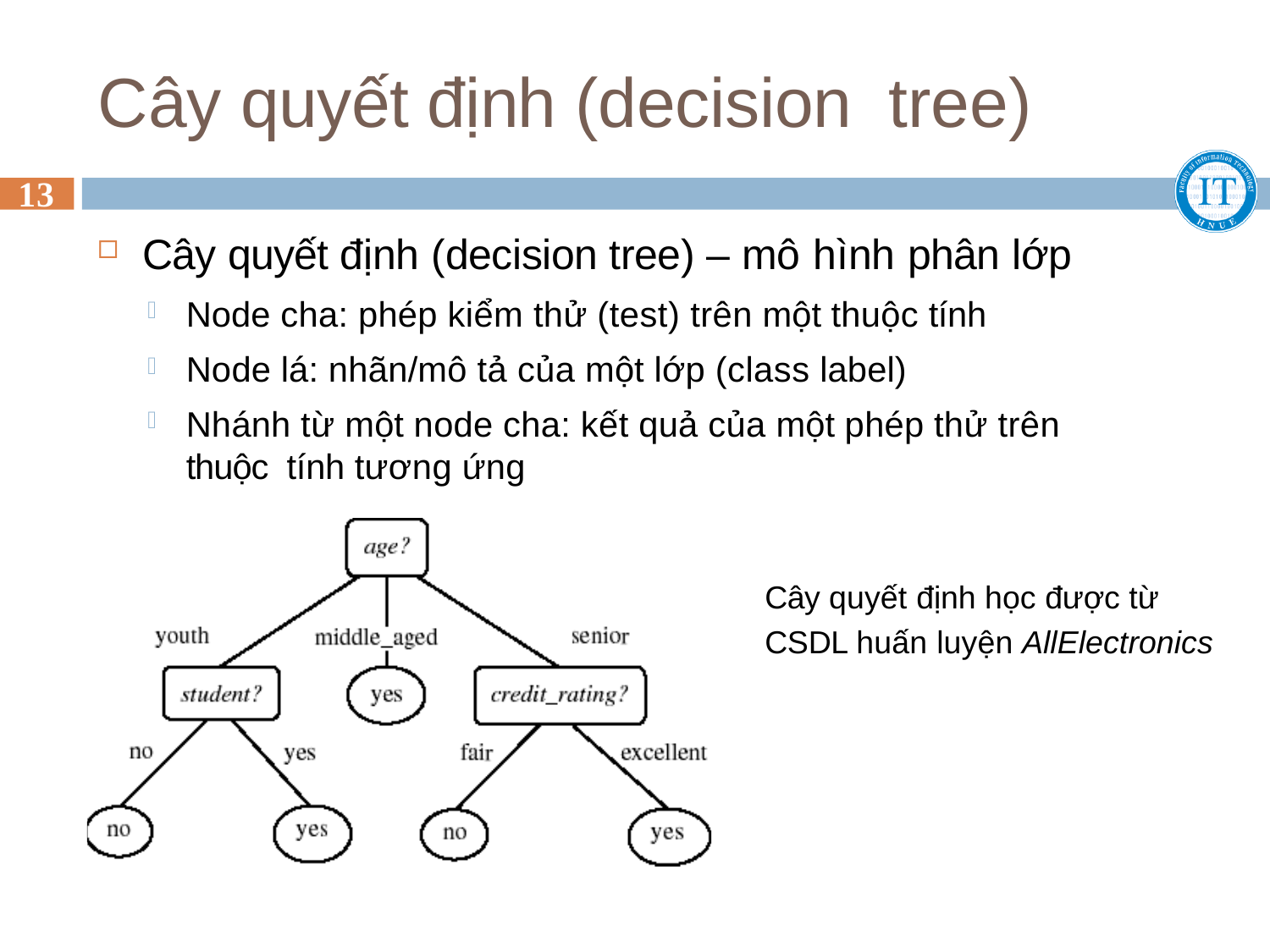

# Cây quyết định (decision tree)
13
Cây quyết định (decision tree) – mô hình phân lớp
Node cha: phép kiểm thử (test) trên một thuộc tính
Node lá: nhãn/mô tả của một lớp (class label)
Nhánh từ một node cha: kết quả của một phép thử trên thuộc  tính tương ứng

Cây quyết định học được từ  CSDL huấn luyện AllElectronics